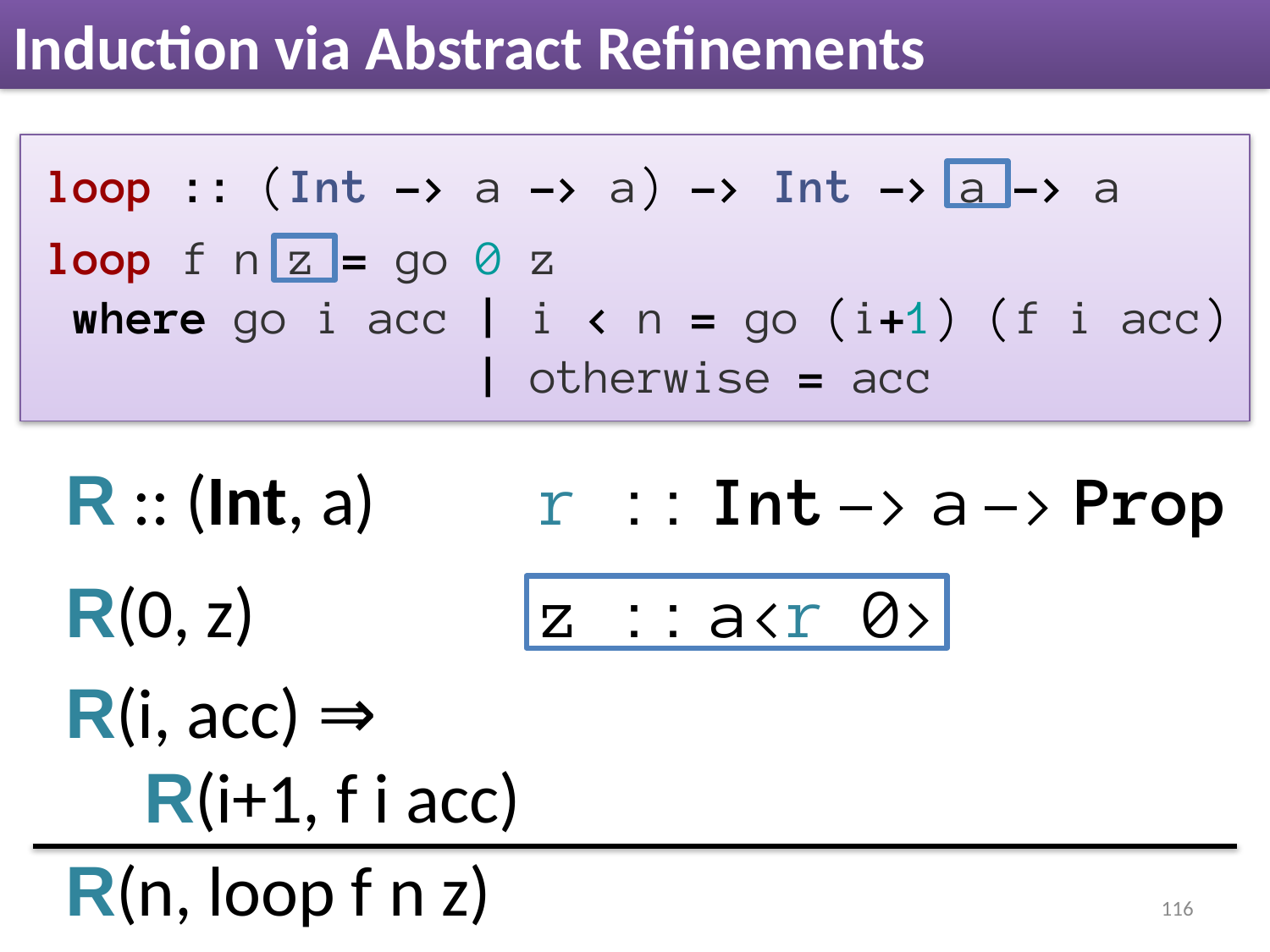

# Induction via Abstract Refinements
 loop :: (Int -> a -> a) -> Int -> a -> a

 loop f n z = go 0 z
  where go i acc | i < n = go (i+1) (f i acc)
                 | otherwise = acc

R :: (Int, a)
r :: Int -> a -> Prop
R(0, z)
z :: a<r 0>

R(i, acc) ⇒
    R(i+1, f i acc)
R(n, loop f n z)
116